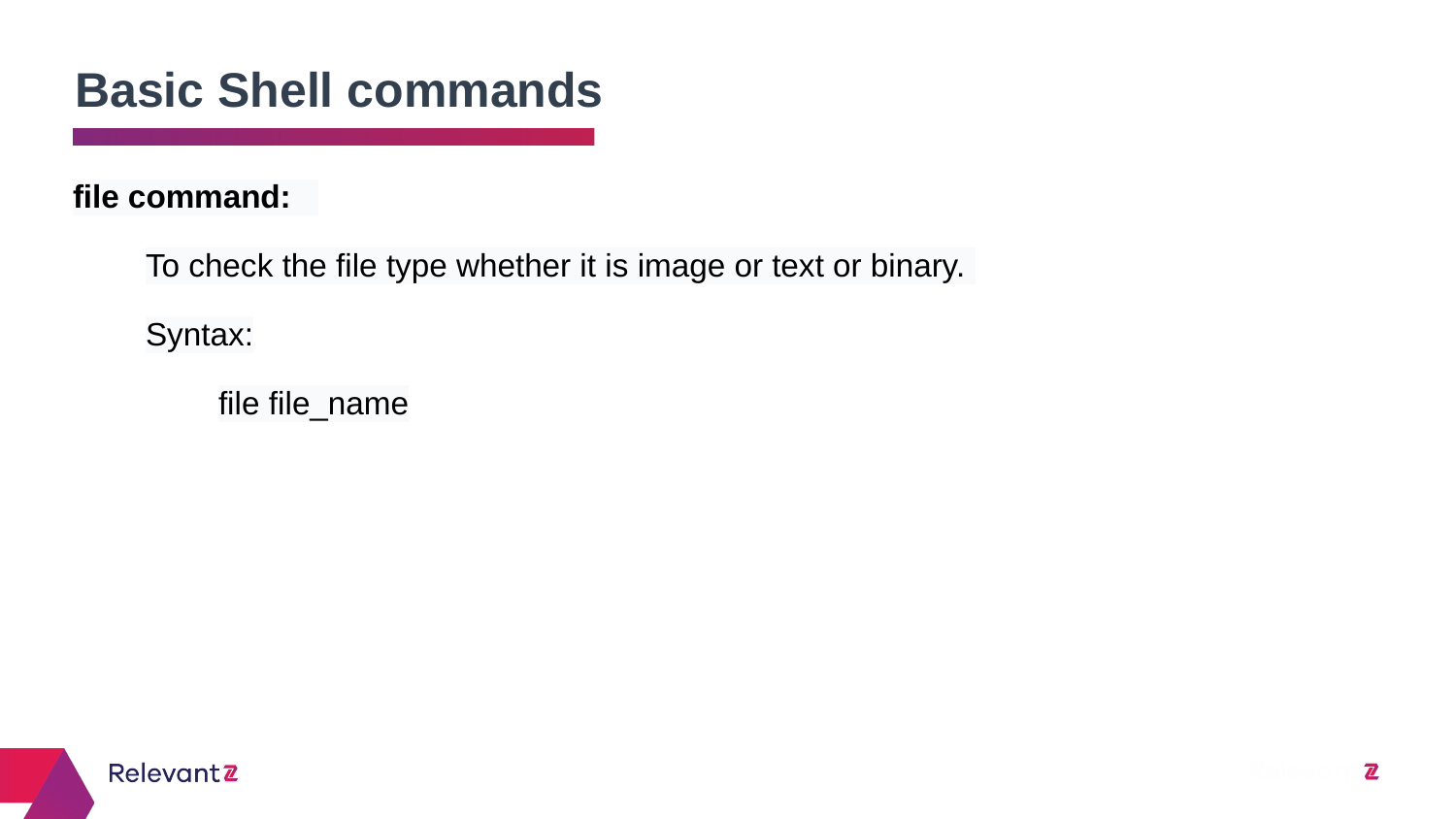

Basic Shell commands
# file command:
To check the file type whether it is image or text or binary.
Syntax:
file file_name